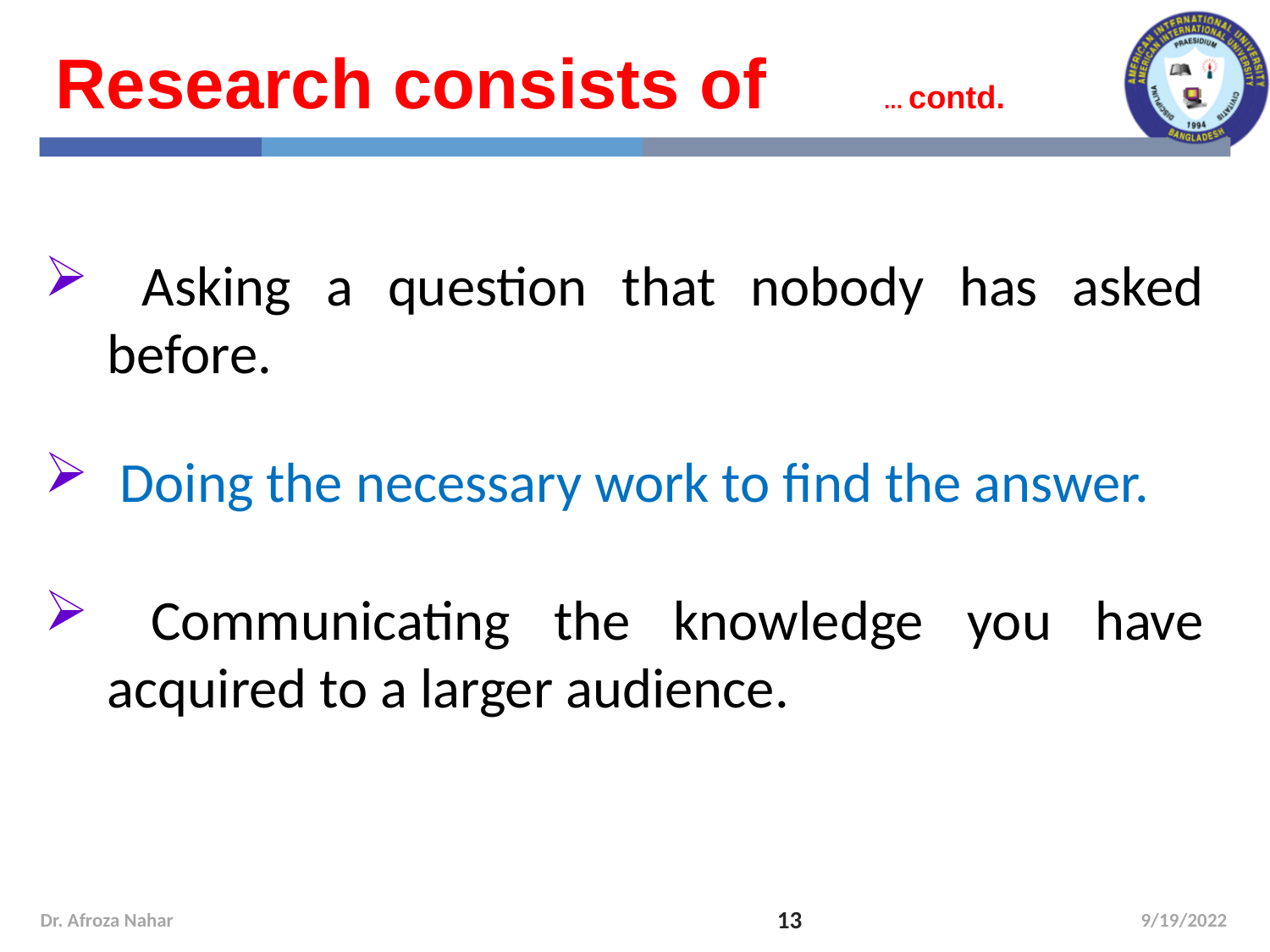

Research consists of 			  ... contd.
 Asking a question that nobody has asked before.

 Doing the necessary work to find the answer.

 Communicating the knowledge you have acquired to a larger audience.

Dr. Afroza Nahar
13
9/19/2022